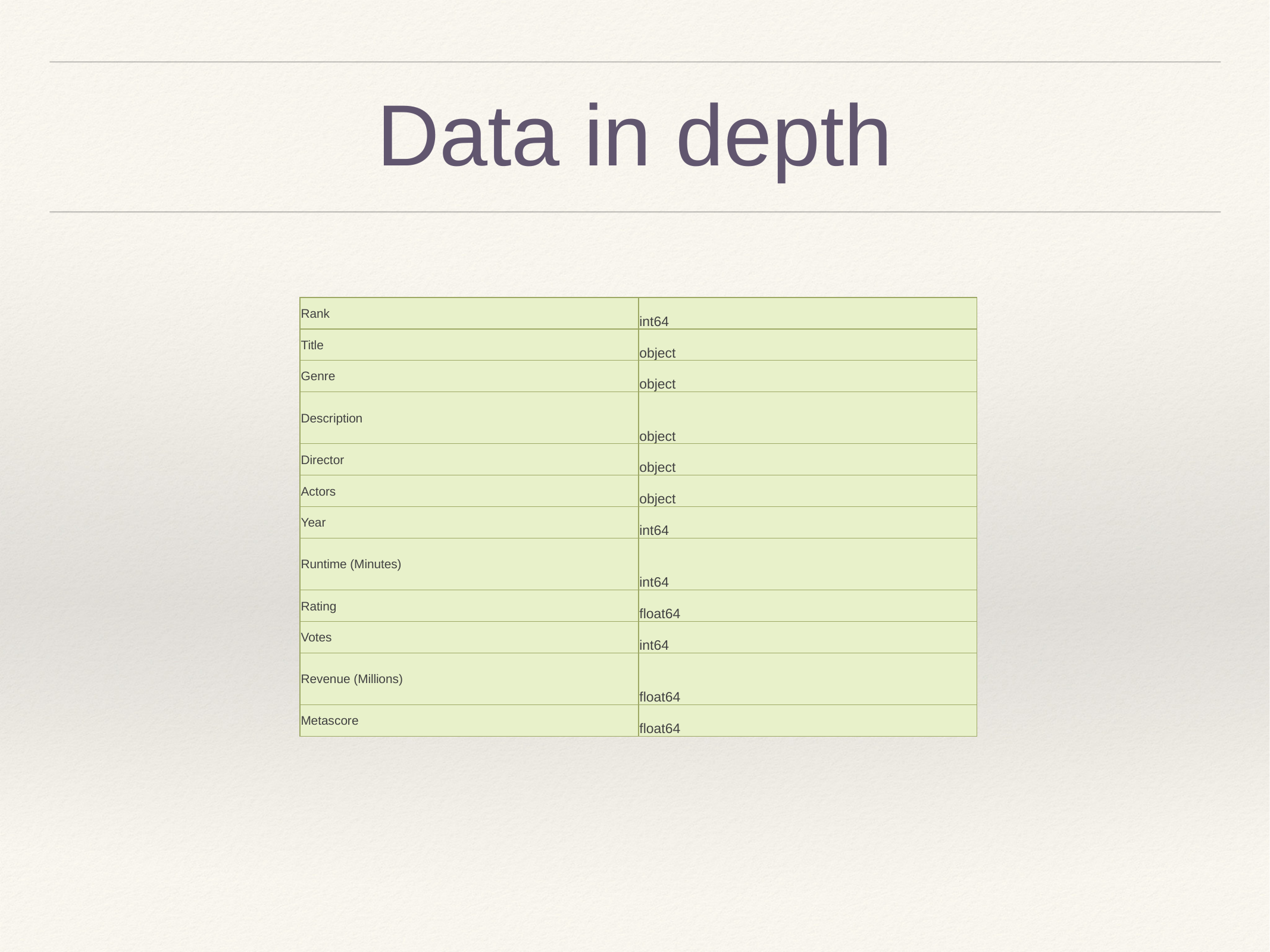

# Data in depth
| Rank | int64 |
| --- | --- |
| Title | object |
| Genre | object |
| Description | object |
| Director | object |
| Actors | object |
| Year | int64 |
| Runtime (Minutes) | int64 |
| Rating | float64 |
| Votes | int64 |
| Revenue (Millions) | float64 |
| Metascore | float64 |